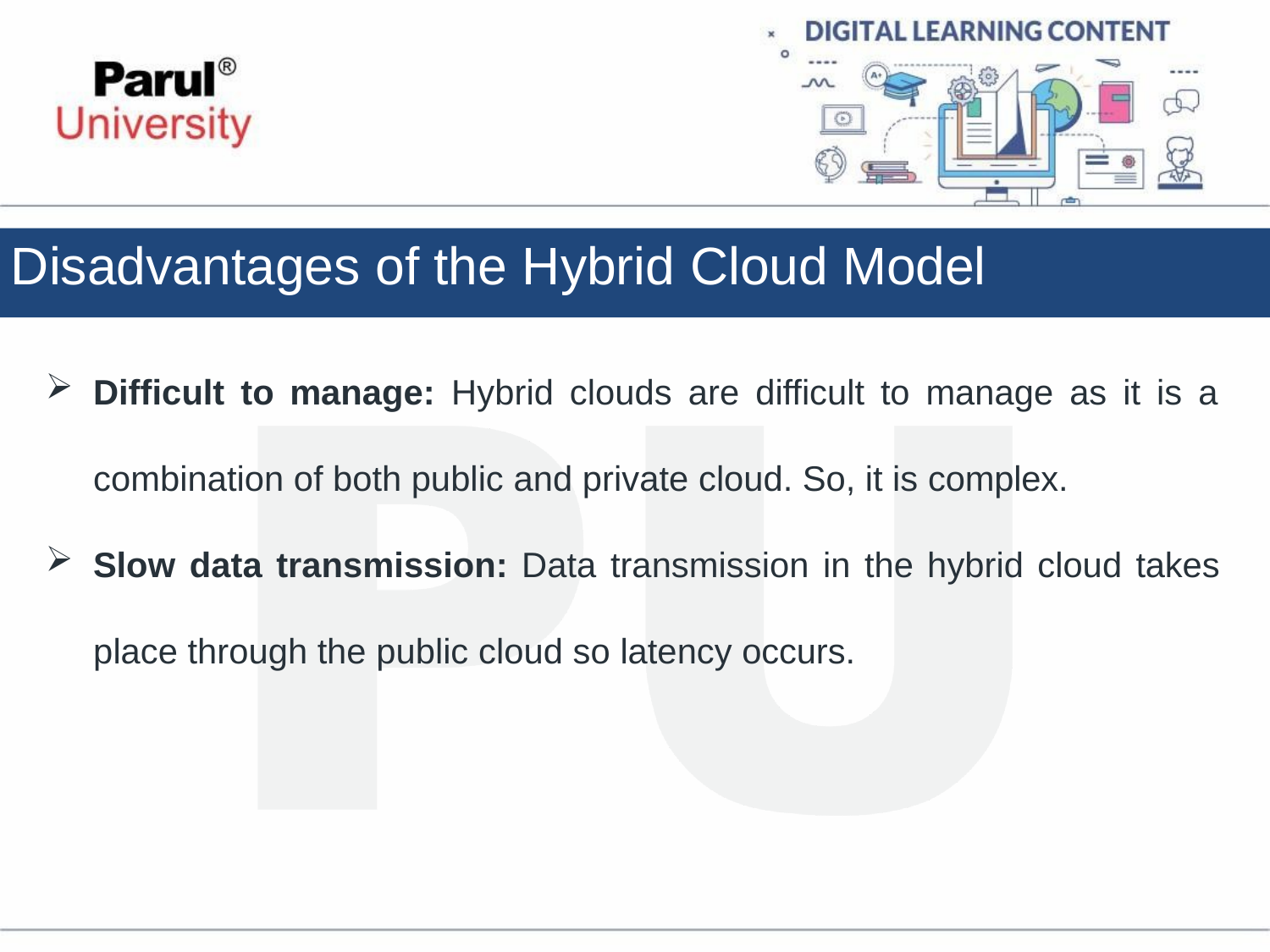

# Disadvantages of the Hybrid Cloud Model
Difficult to manage: Hybrid clouds are difficult to manage as it is a

combination of both public and private cloud. So, it is complex.

Slow data transmission: Data transmission in the hybrid cloud takes

place through the public cloud so latency occurs.